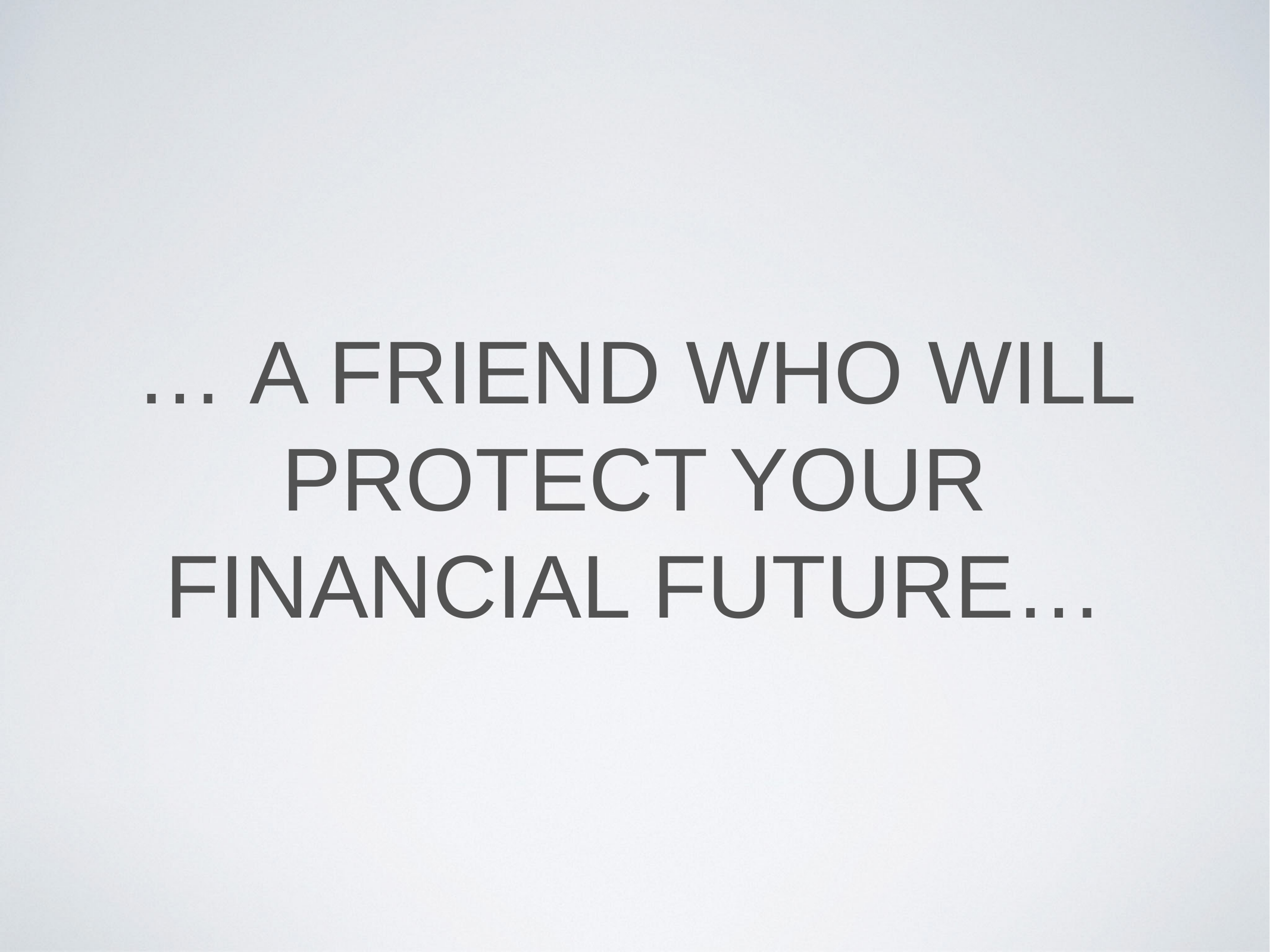

# … A FRIEND WHO WILL PROTECT YOUR FINANCIAL FUTURE…